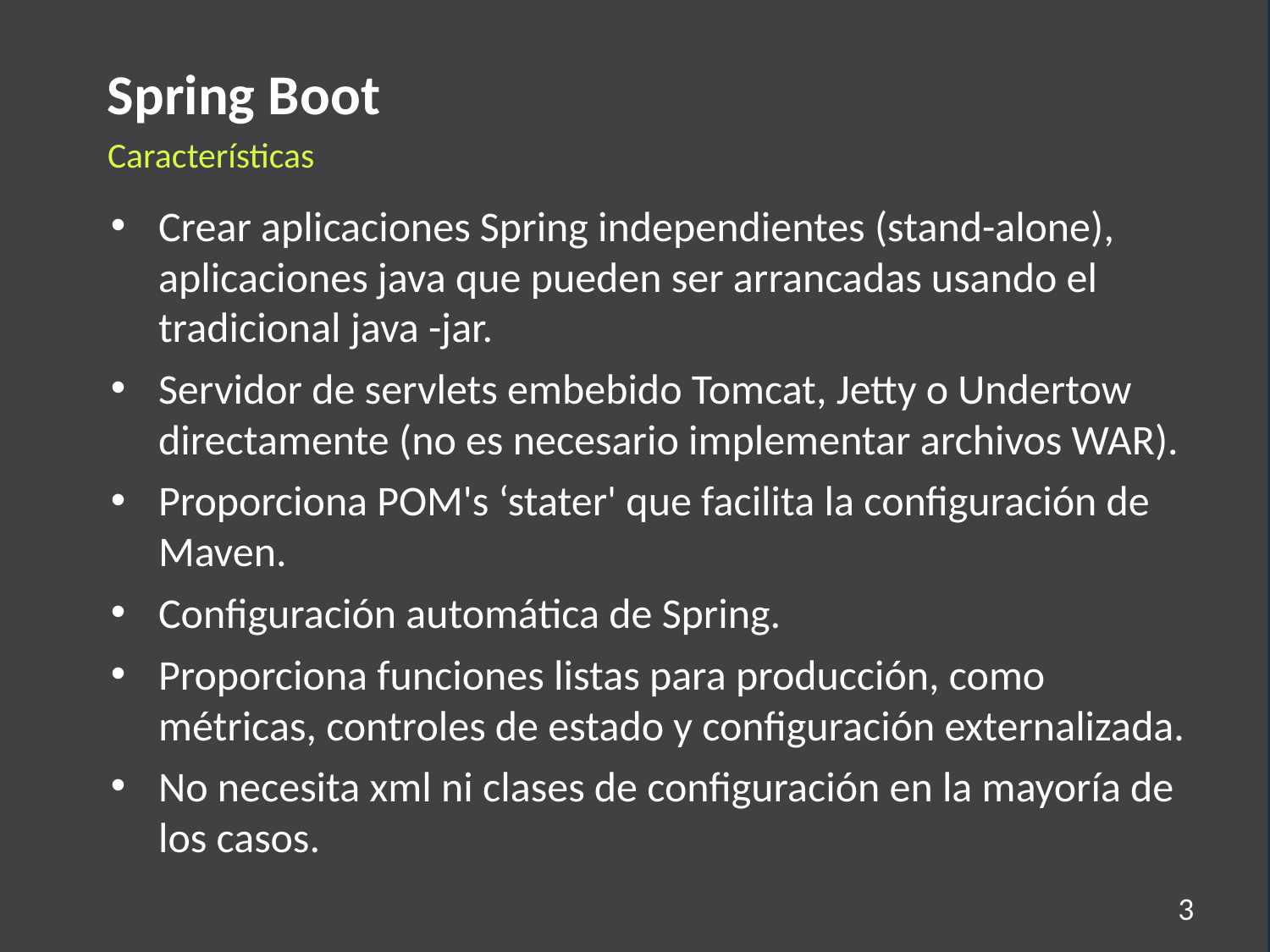

Spring Boot

Características
Crear aplicaciones Spring independientes (stand-alone), aplicaciones java que pueden ser arrancadas usando el tradicional java -jar.
Servidor de servlets embebido Tomcat, Jetty o Undertow directamente (no es necesario implementar archivos WAR).
Proporciona POM's ‘stater' que facilita la configuración de Maven.
Configuración automática de Spring.
Proporciona funciones listas para producción, como métricas, controles de estado y configuración externalizada.
No necesita xml ni clases de configuración en la mayoría de los casos.

3